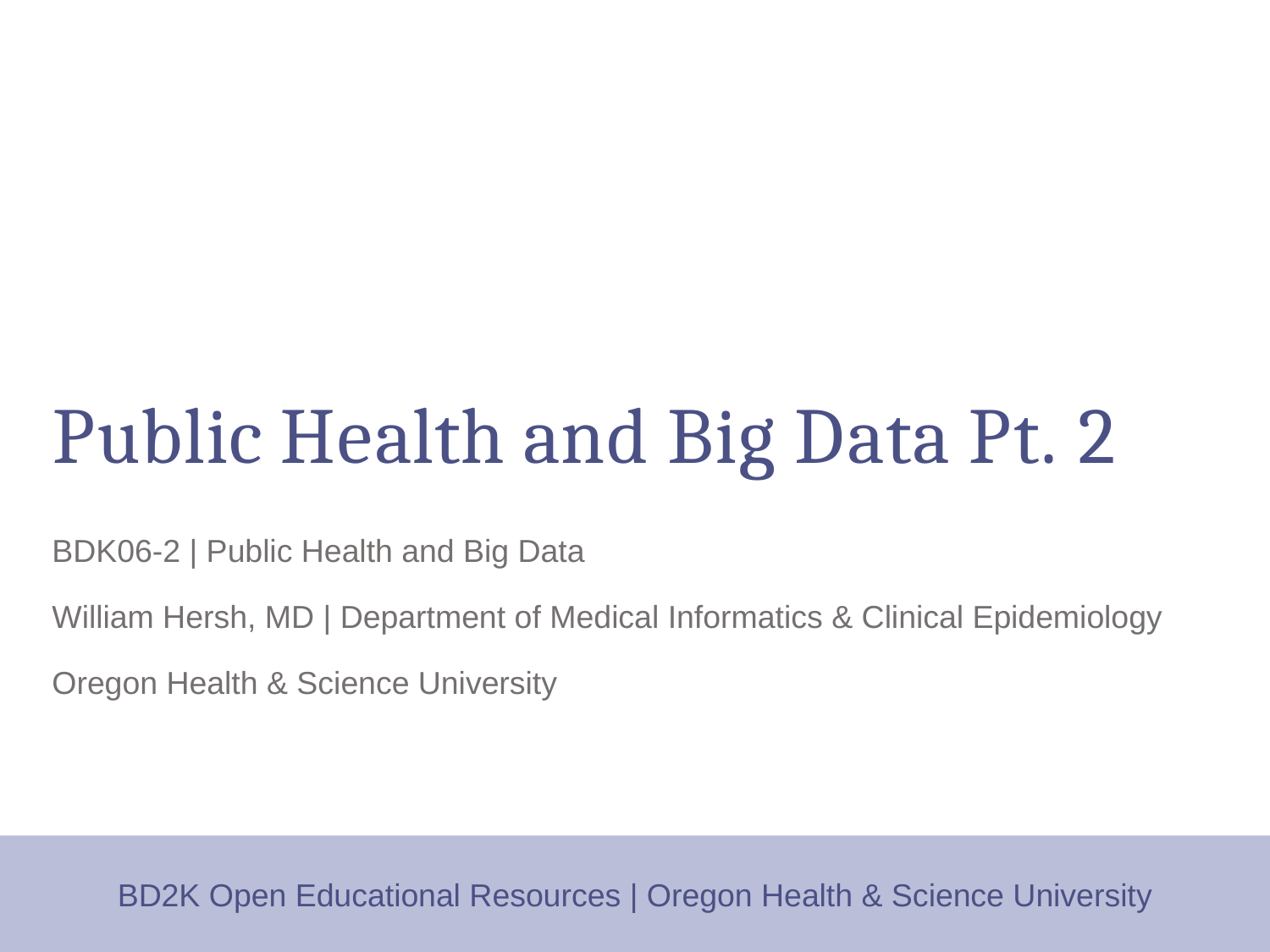

# Public Health and Big Data Pt. 2
BDK06-2 | Public Health and Big Data
William Hersh, MD | Department of Medical Informatics & Clinical Epidemiology
Oregon Health & Science University